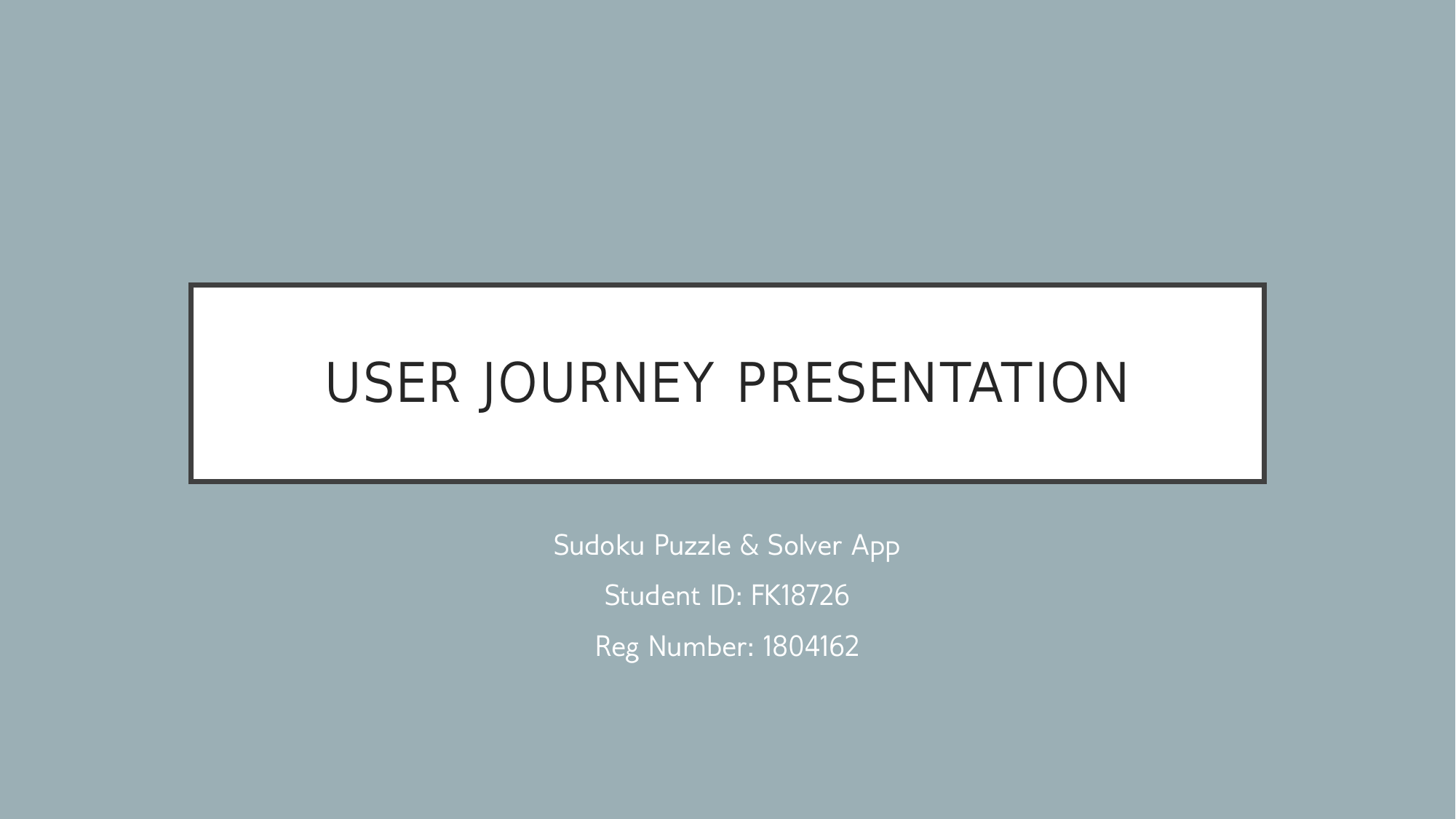

# User Journey Presentation
Sudoku Puzzle & Solver App
Student ID: FK18726
Reg Number: 1804162